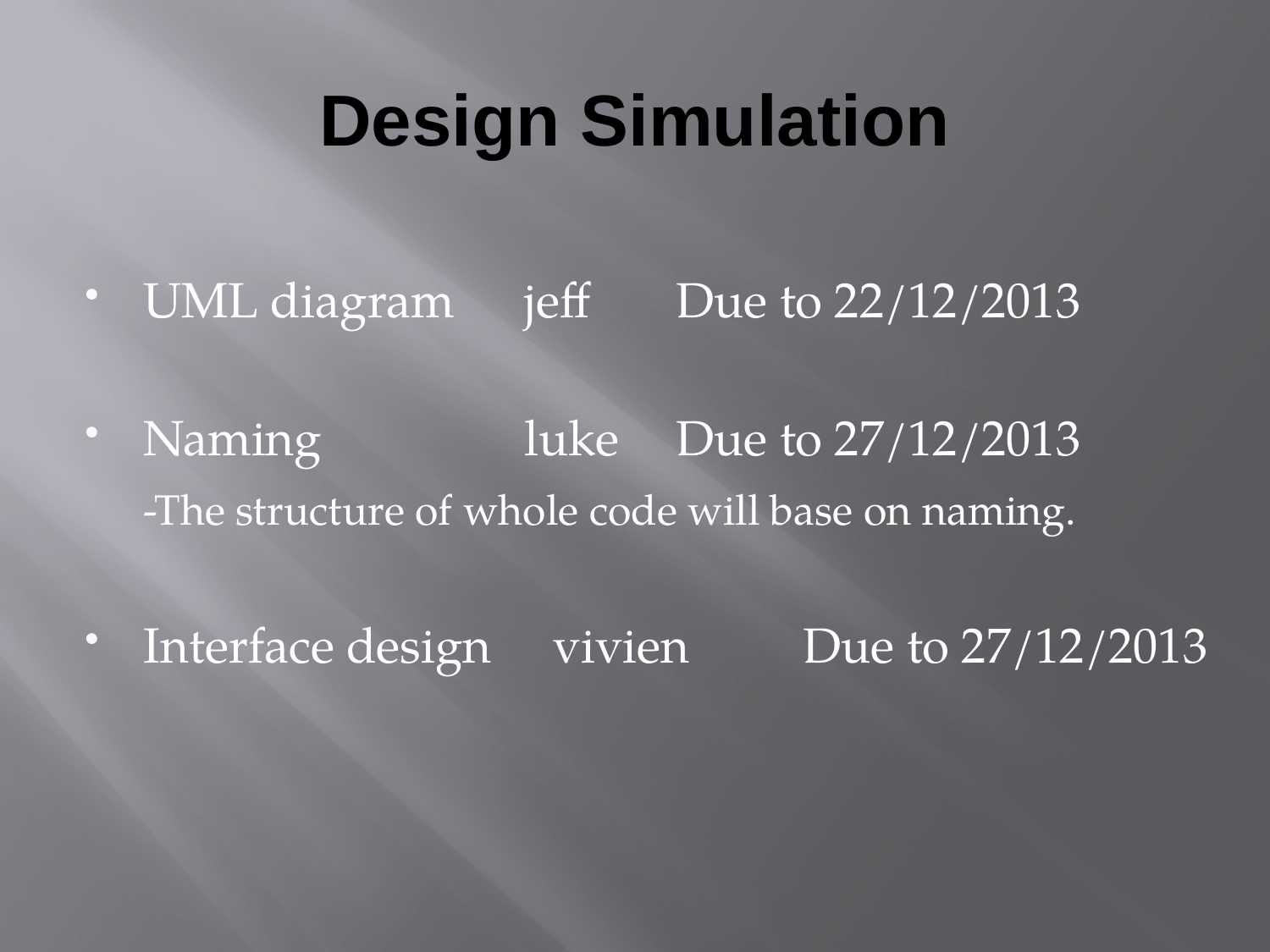

# Design Simulation
UML diagram	jeff	  Due to 22/12/2013

Naming		luke	  Due to 27/12/2013
	-The structure of whole code will base on naming.

Interface design     vivien	  Due to 27/12/2013